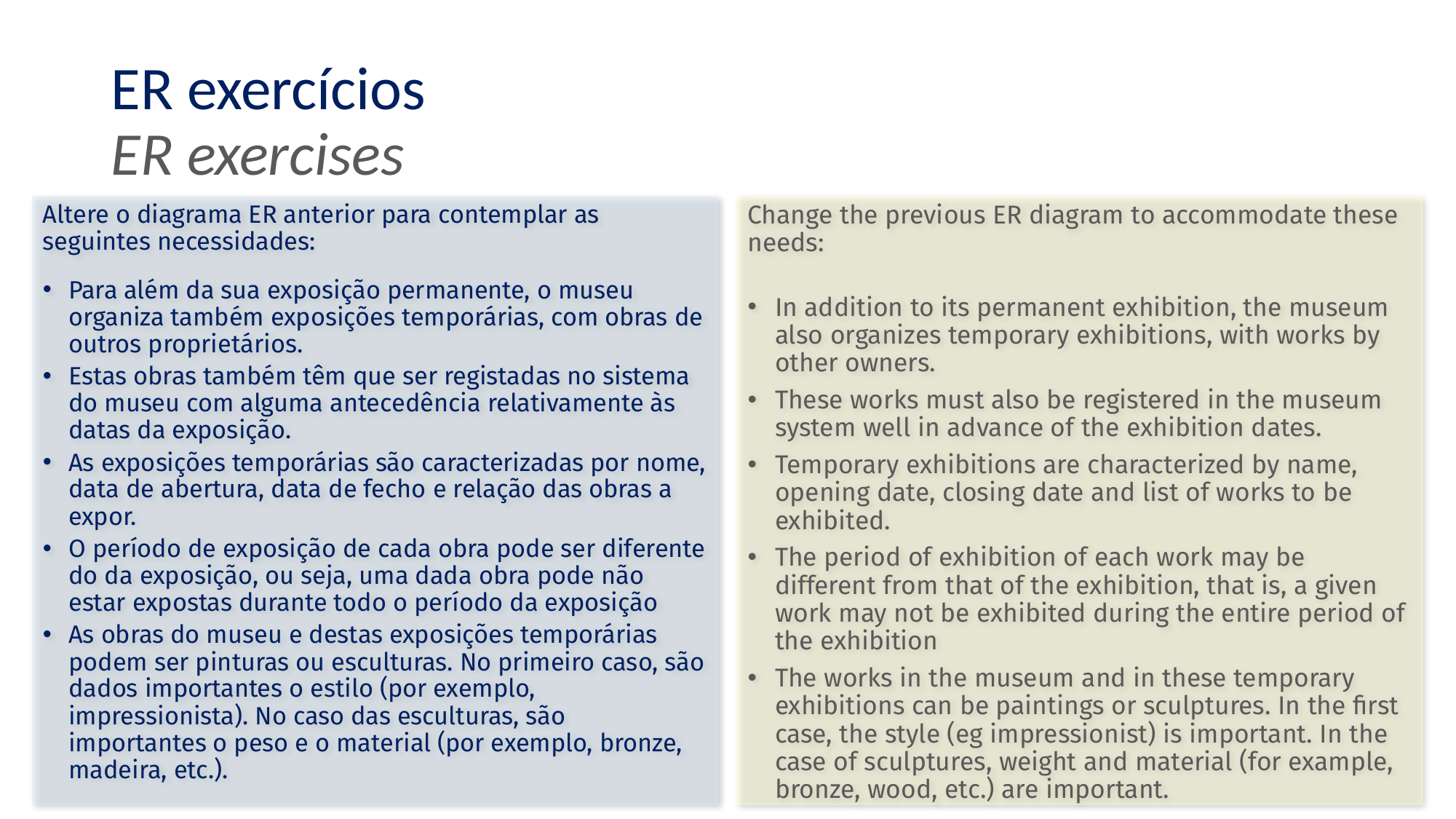

# ER exercícios ER exercises
Altere o diagrama ER anterior para contemplar as seguintes necessidades:
Para além da sua exposição permanente, o museu organiza também exposições temporárias, com obras de outros proprietários.
Estas obras também têm que ser registadas no sistema do museu com alguma antecedência relativamente às datas da exposição.
As exposições temporárias são caracterizadas por nome, data de abertura, data de fecho e relação das obras a expor.
O período de exposição de cada obra pode ser diferente do da exposição, ou seja, uma dada obra pode não estar expostas durante todo o período da exposição
As obras do museu e destas exposições temporárias podem ser pinturas ou esculturas. No primeiro caso, são dados importantes o estilo (por exemplo, impressionista). No caso das esculturas, são importantes o peso e o material (por exemplo, bronze, madeira, etc.).

Change the previous ER diagram to accommodate these needs:
In addition to its permanent exhibition, the museum also organizes temporary exhibitions, with works by other owners.
These works must also be registered in the museum system well in advance of the exhibition dates.
Temporary exhibitions are characterized by name, opening date, closing date and list of works to be exhibited.
The period of exhibition of each work may be different from that of the exhibition, that is, a given work may not be exhibited during the entire period of the exhibition
The works in the museum and in these temporary exhibitions can be paintings or sculptures. In the first case, the style (eg impressionist) is important. In the case of sculptures, weight and material (for example, bronze, wood, etc.) are important.